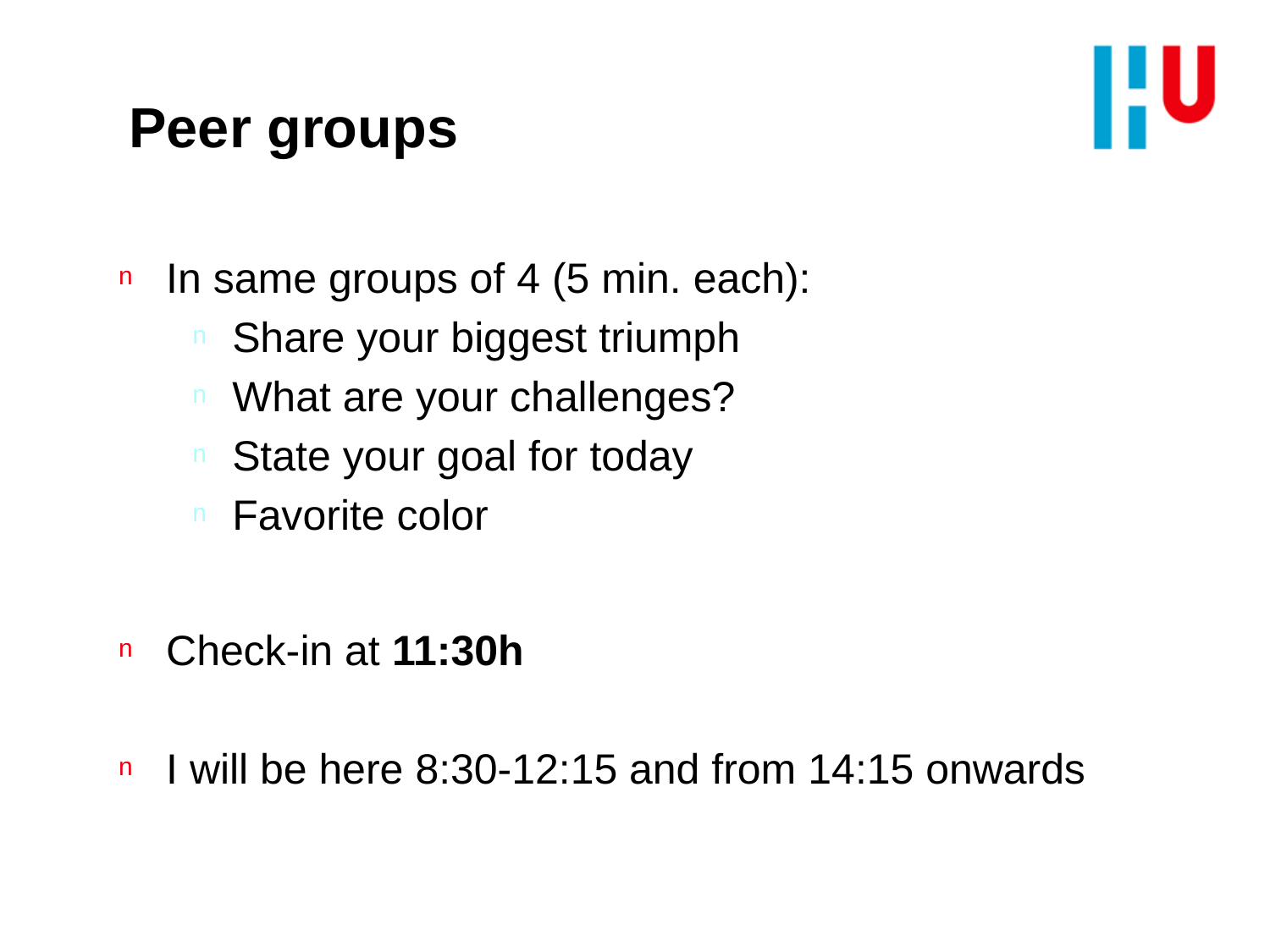

# Peer groups
In same groups of 4 (5 min. each):
Share your biggest triumph
What are your challenges?
State your goal for today
Favorite color

Check-in at 11:30h

I will be here 8:30-12:15 and from 14:15 onwards